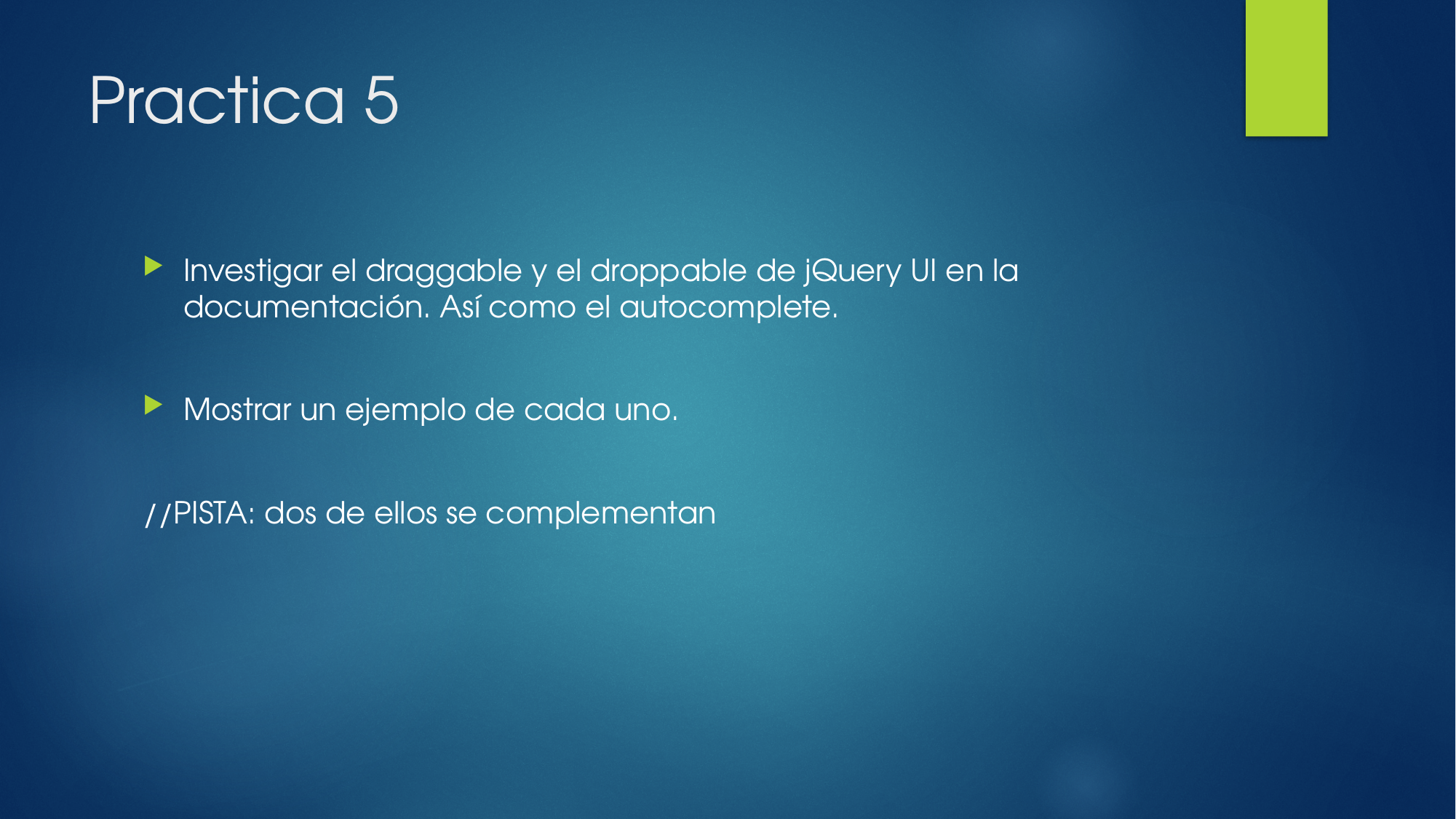

# Practica 5
Investigar el draggable y el droppable de jQuery UI en la documentación. Así como el autocomplete.

Mostrar un ejemplo de cada uno.

//PISTA: dos de ellos se complementan